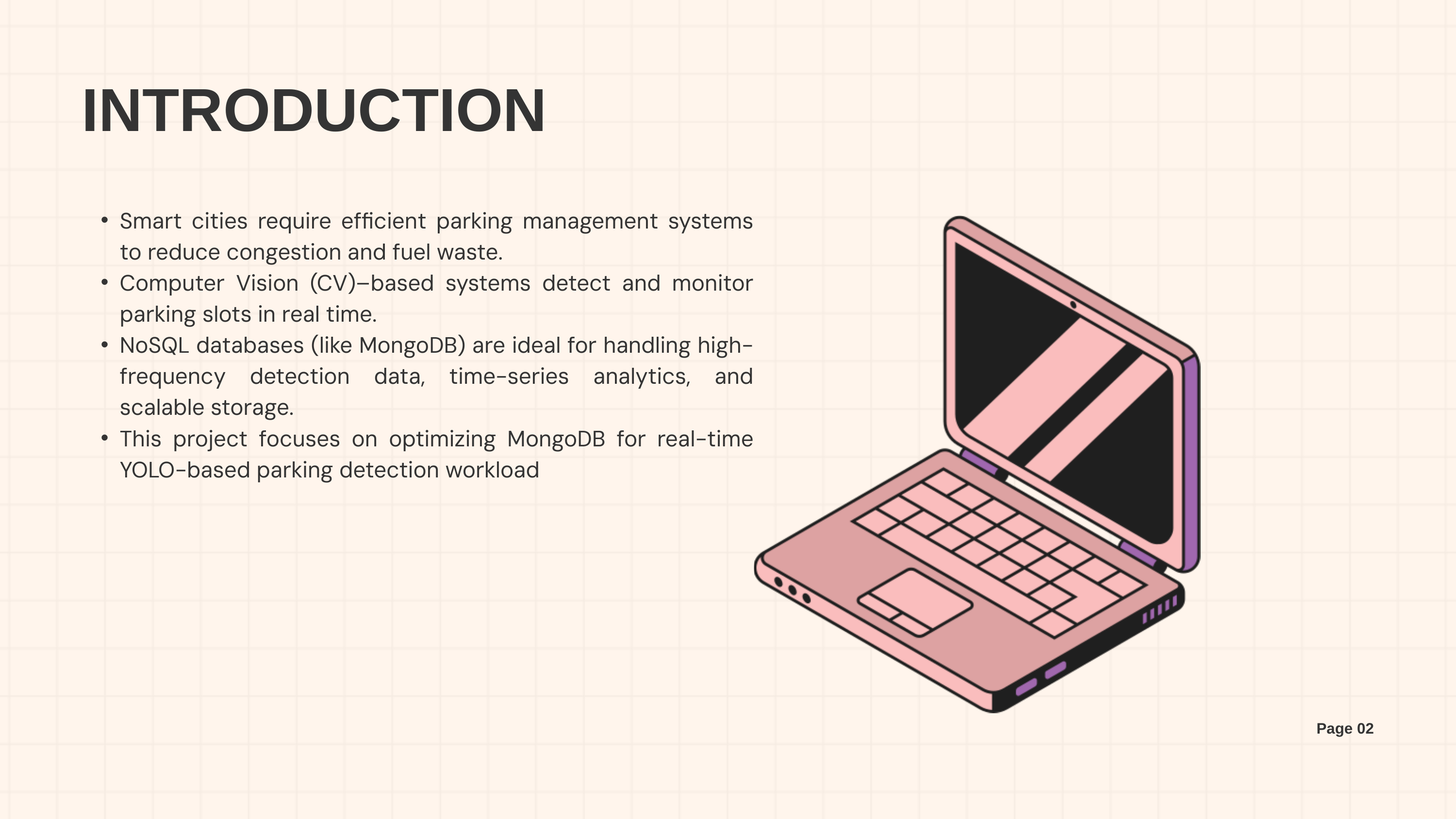

INTRODUCTION
Smart cities require efficient parking management systems to reduce congestion and fuel waste.
Computer Vision (CV)–based systems detect and monitor parking slots in real time.
NoSQL databases (like MongoDB) are ideal for handling high-frequency detection data, time-series analytics, and scalable storage.
This project focuses on optimizing MongoDB for real-time YOLO-based parking detection workload

Page 02